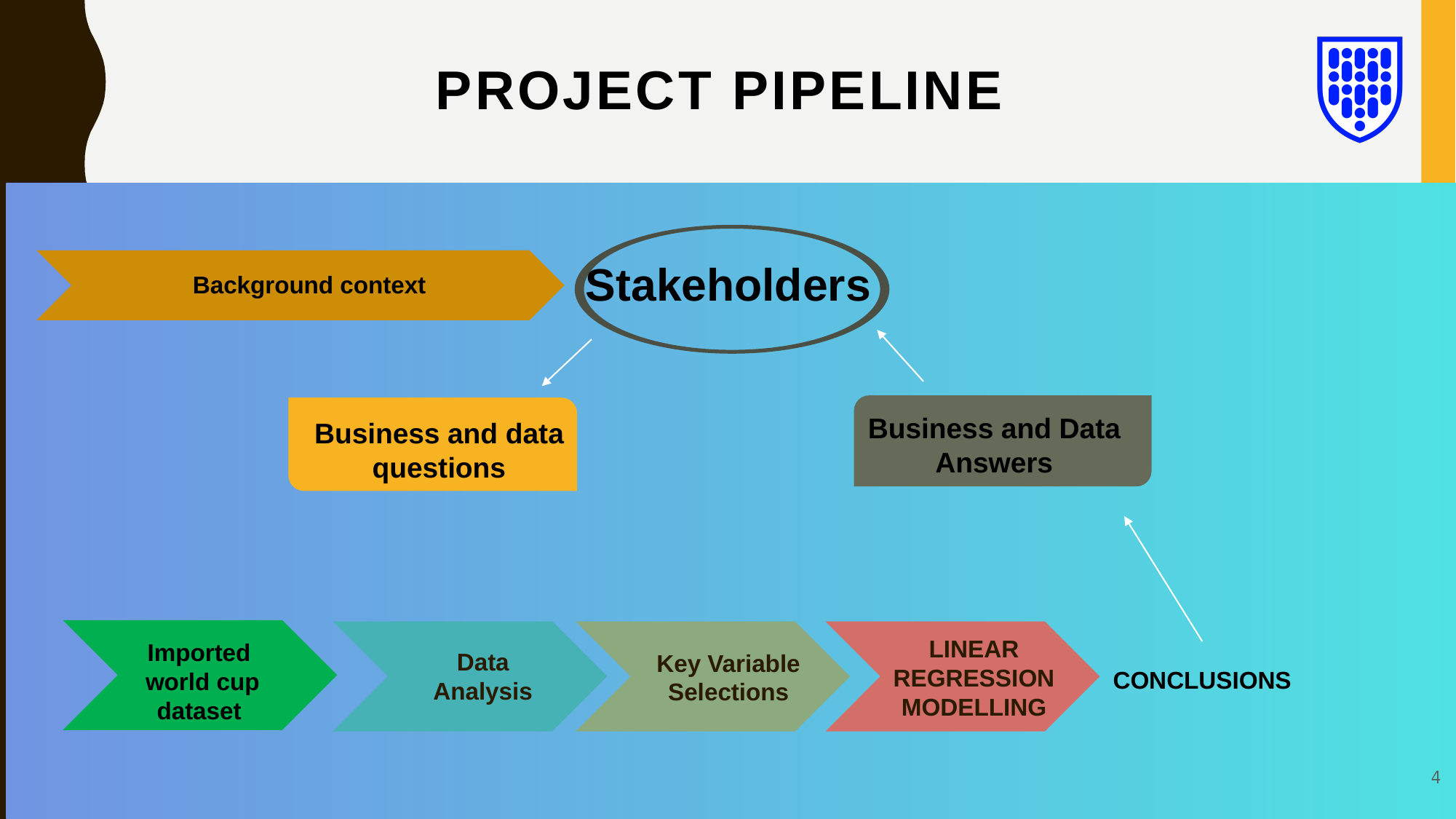

# PROJECT PIPELINE

Stakeholders

Background context

Business and data questions
Business and Data Answers

LINEAR REGRESSION MODELLING
Imported  world cup dataset
Data Analysis
Key Variable Selections
CONCLUSIONS
4